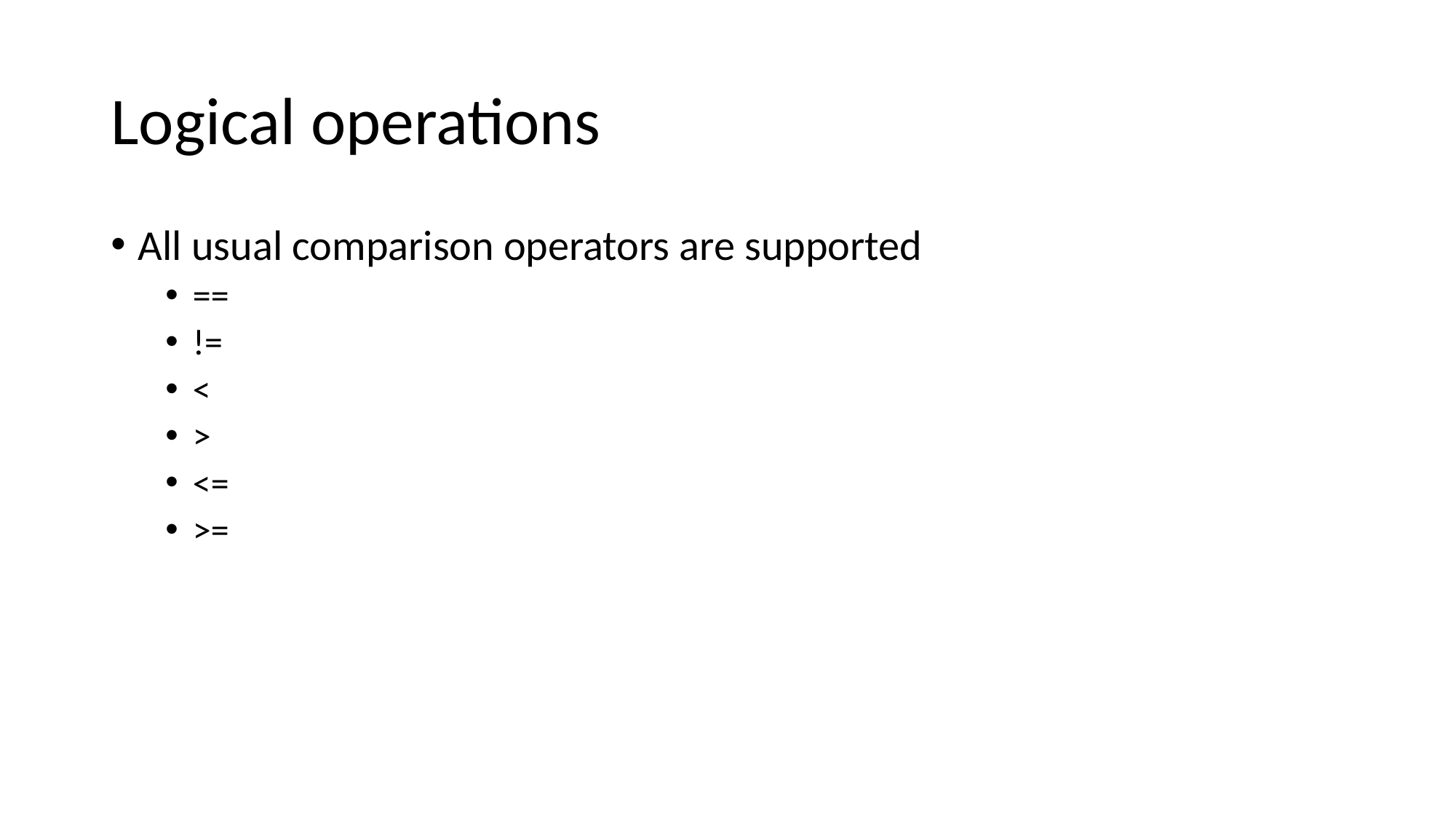

# Logical operations
All usual comparison operators are supported
==
!=
<
>
<=
>=